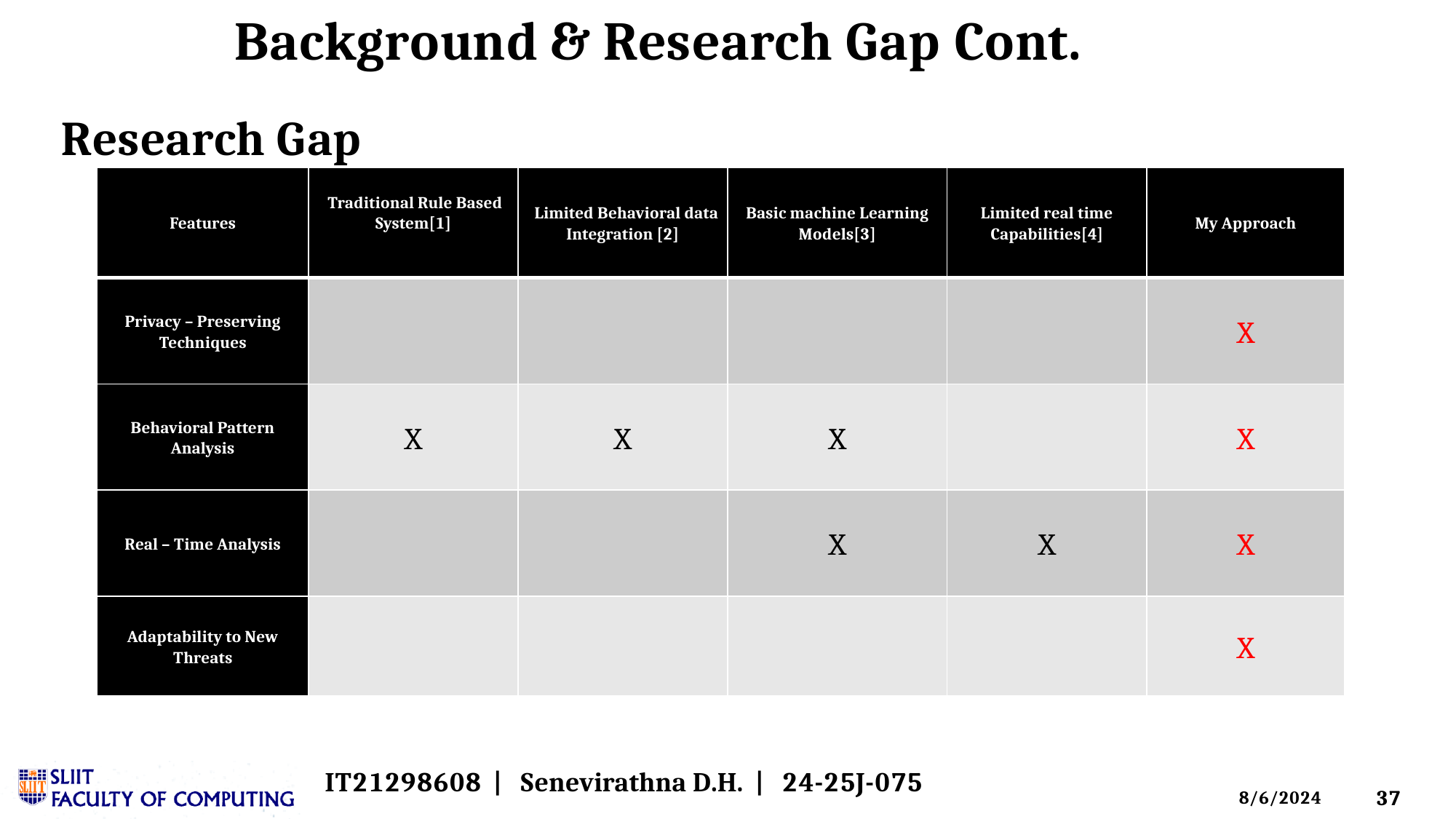

Background & Research Gap Cont.
Research Gap

| Features | Traditional Rule Based System[1] | Limited Behavioral data Integration [2] | Basic machine Learning Models[3] | Limited real time Capabilities[4] | My Approach |
| --- | --- | --- | --- | --- | --- |
| Privacy – Preserving Techniques |  |  |  |  | X |
| Behavioral Pattern Analysis | X | X | X |  | X |
| Real – Time Analysis |  |  | X | X | X |
| Adaptability to New Threats |  |  |  |  | X |
IT21298608  |   Senevirathna D.H.  |   24-25J-075